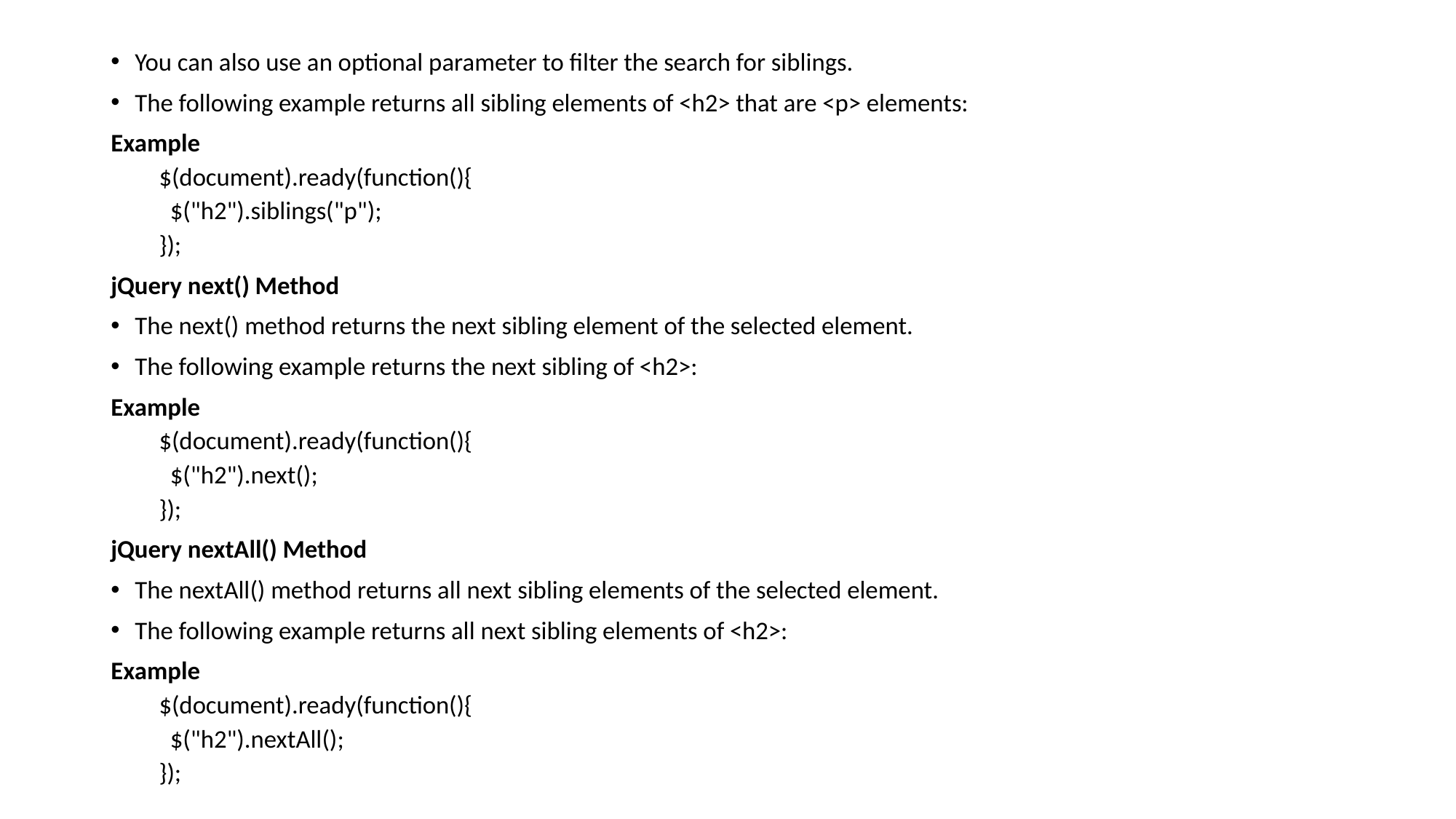

You can also use an optional parameter to filter the search for siblings.
The following example returns all sibling elements of <h2> that are <p> elements:
Example
$(document).ready(function(){
  $("h2").siblings("p");
});
jQuery next() Method
The next() method returns the next sibling element of the selected element.
The following example returns the next sibling of <h2>:
Example
$(document).ready(function(){
  $("h2").next();
});
jQuery nextAll() Method
The nextAll() method returns all next sibling elements of the selected element.
The following example returns all next sibling elements of <h2>:
Example
$(document).ready(function(){
  $("h2").nextAll();
});